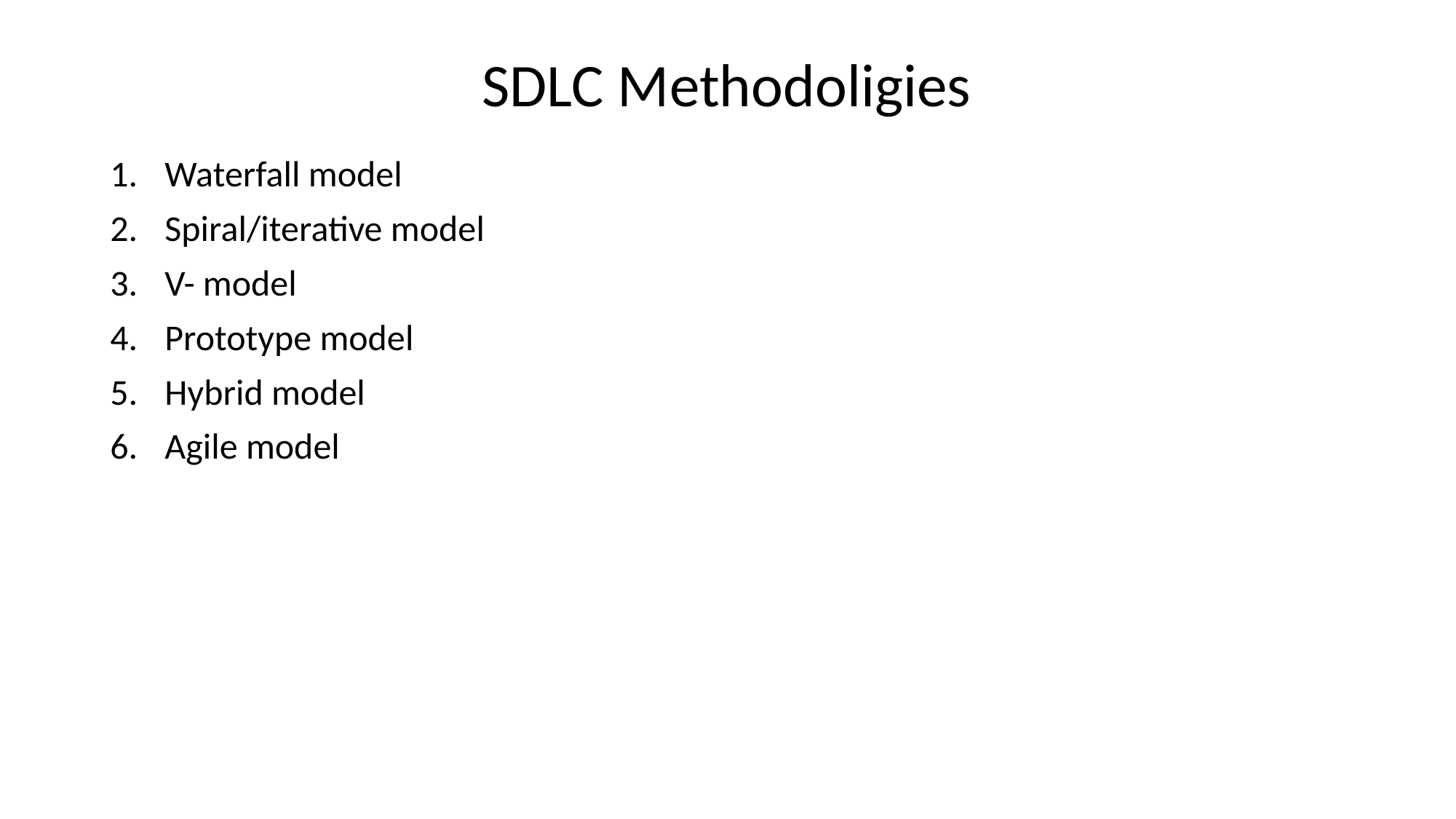

# SDLC Methodoligies
Waterfall model
Spiral/iterative model
V- model
Prototype model
Hybrid model
Agile model